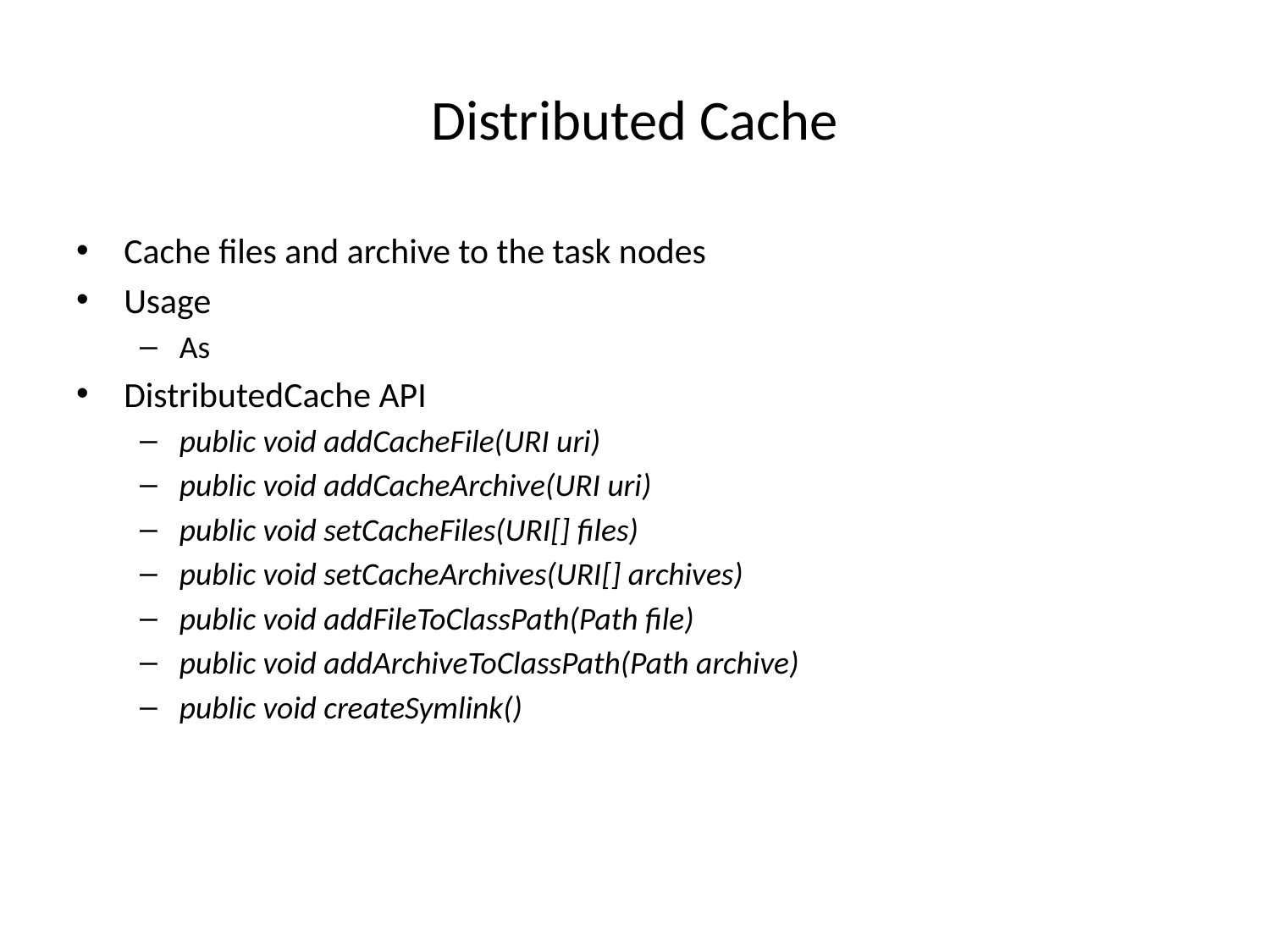

# Distributed Cache
Cache files and archive to the task nodes
Usage
As
DistributedCache API
public void addCacheFile(URI uri)
public void addCacheArchive(URI uri)
public void setCacheFiles(URI[] files)
public void setCacheArchives(URI[] archives)
public void addFileToClassPath(Path file)
public void addArchiveToClassPath(Path archive)
public void createSymlink()